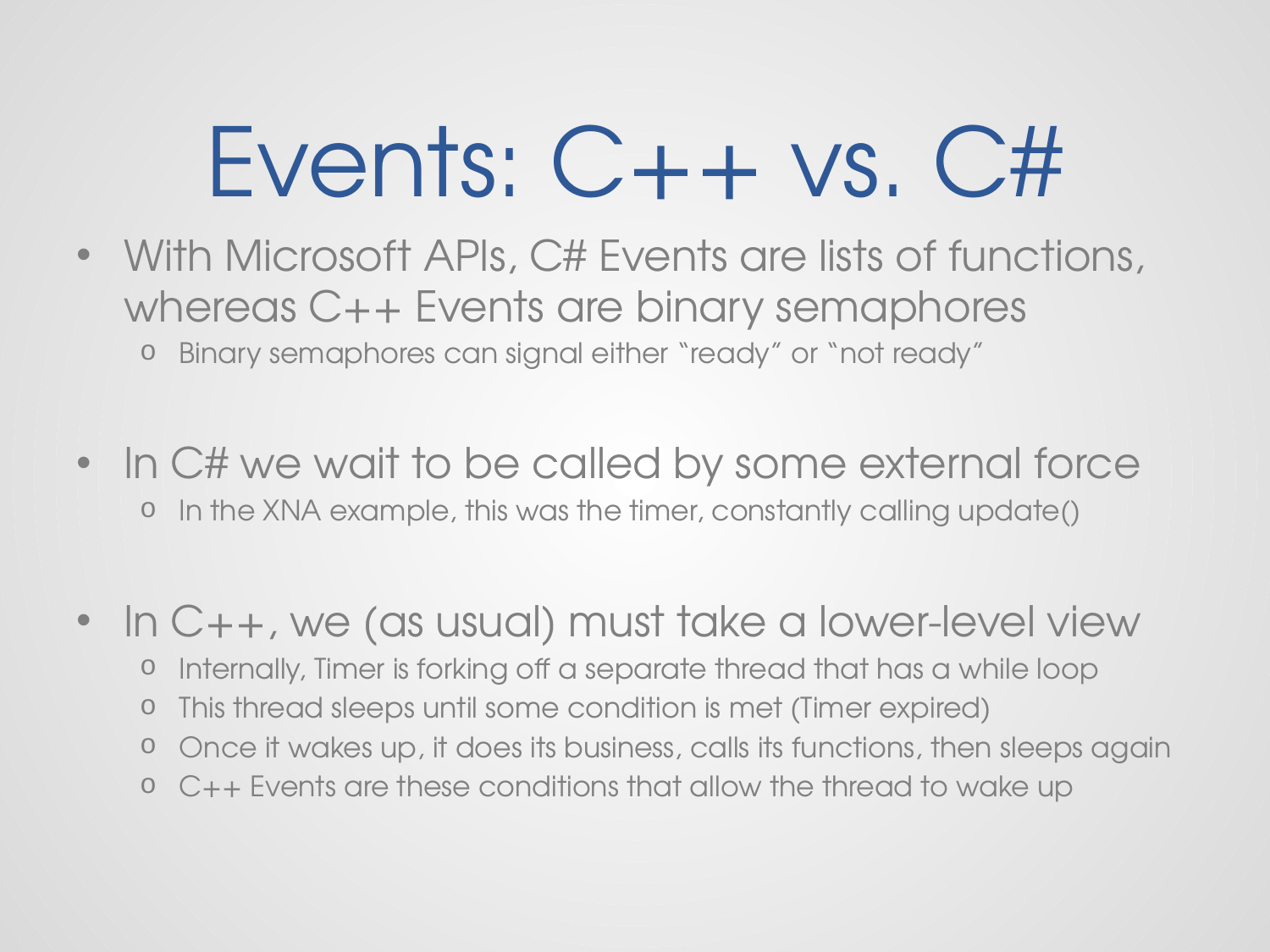

# Events: C++ vs. C#
With Microsoft APIs, C# Events are lists of functions, whereas C++ Events are binary semaphores
Binary semaphores can signal either “ready” or “not ready”

In C# we wait to be called by some external force
In the XNA example, this was the timer, constantly calling update()

In C++, we (as usual) must take a lower-level view
Internally, Timer is forking off a separate thread that has a while loop
This thread sleeps until some condition is met (Timer expired)
Once it wakes up, it does its business, calls its functions, then sleeps again
C++ Events are these conditions that allow the thread to wake up